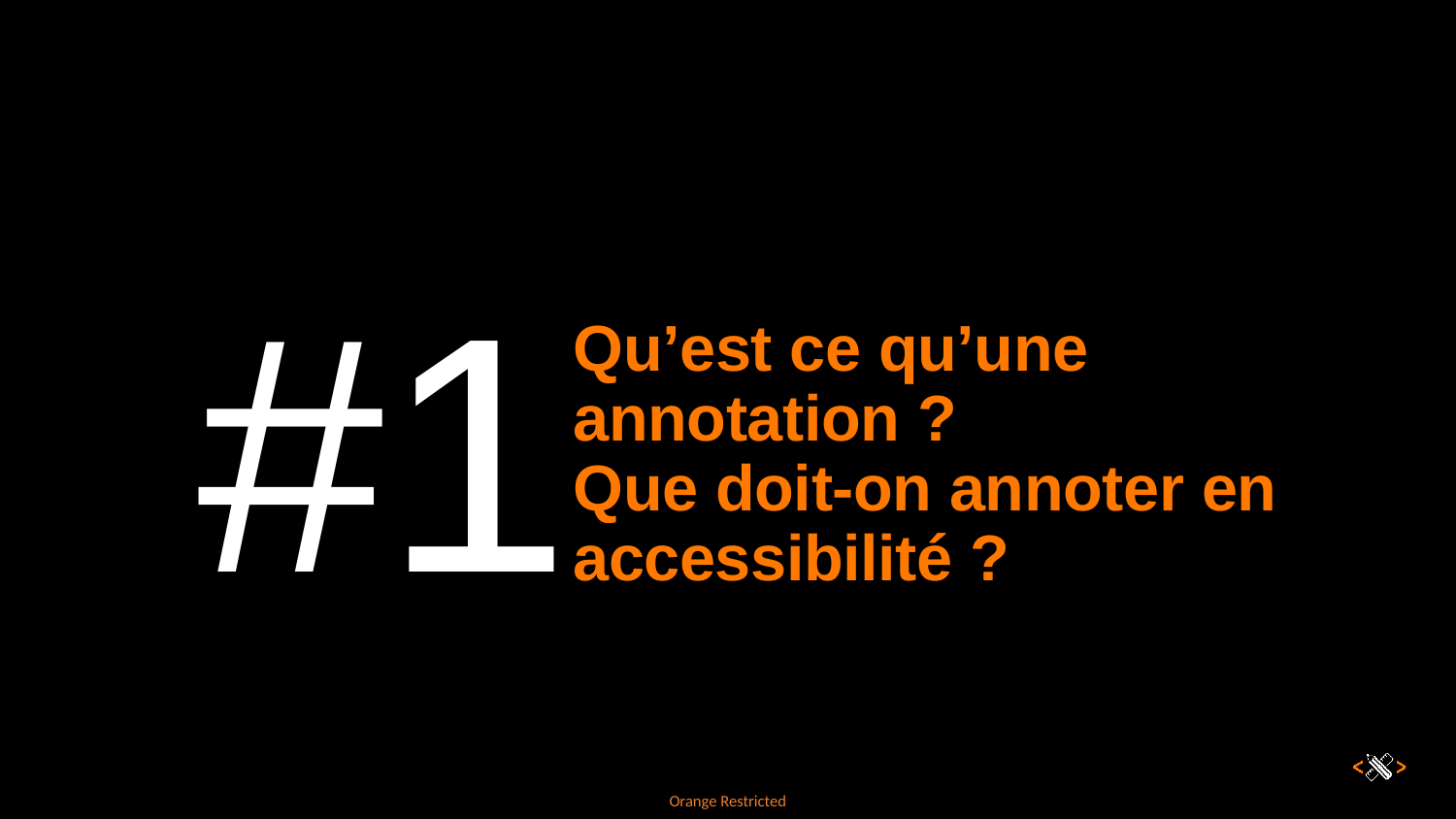

#1
# Qu’est ce qu’une annotation ? Que doit-on annoter en accessibilité ?